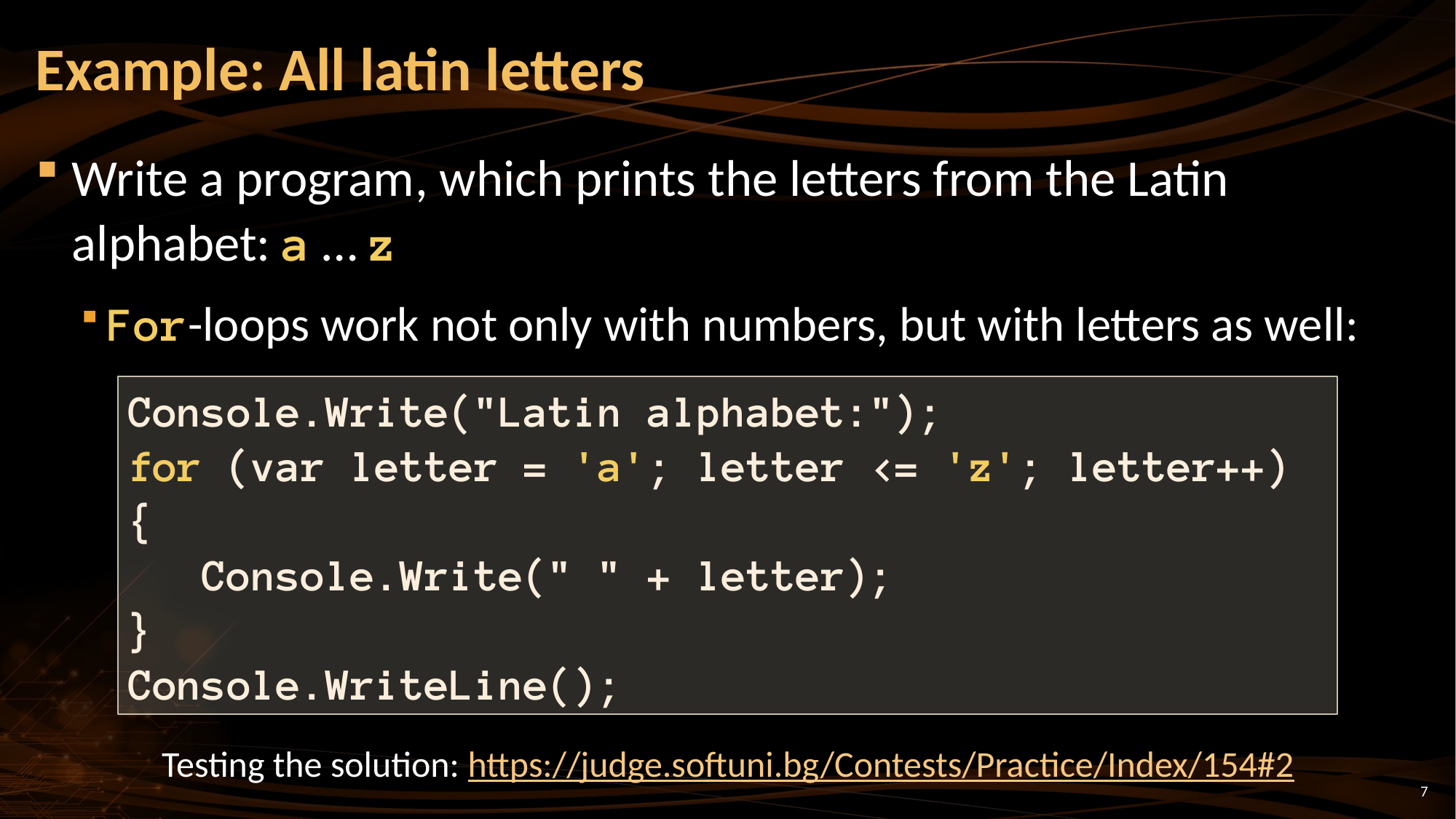

# Example: All latin letters
Write a program, which prints the letters from the Latin alphabet: a … z
For-loops work not only with numbers, but with letters as well:

Console.Write("Latin alphabet:");
for (var letter = 'a'; letter <= 'z'; letter++)
{
   Console.Write(" " + letter);
}
Console.WriteLine();
Testing the solution: https://judge.softuni.bg/Contests/Practice/Index/154#2
7